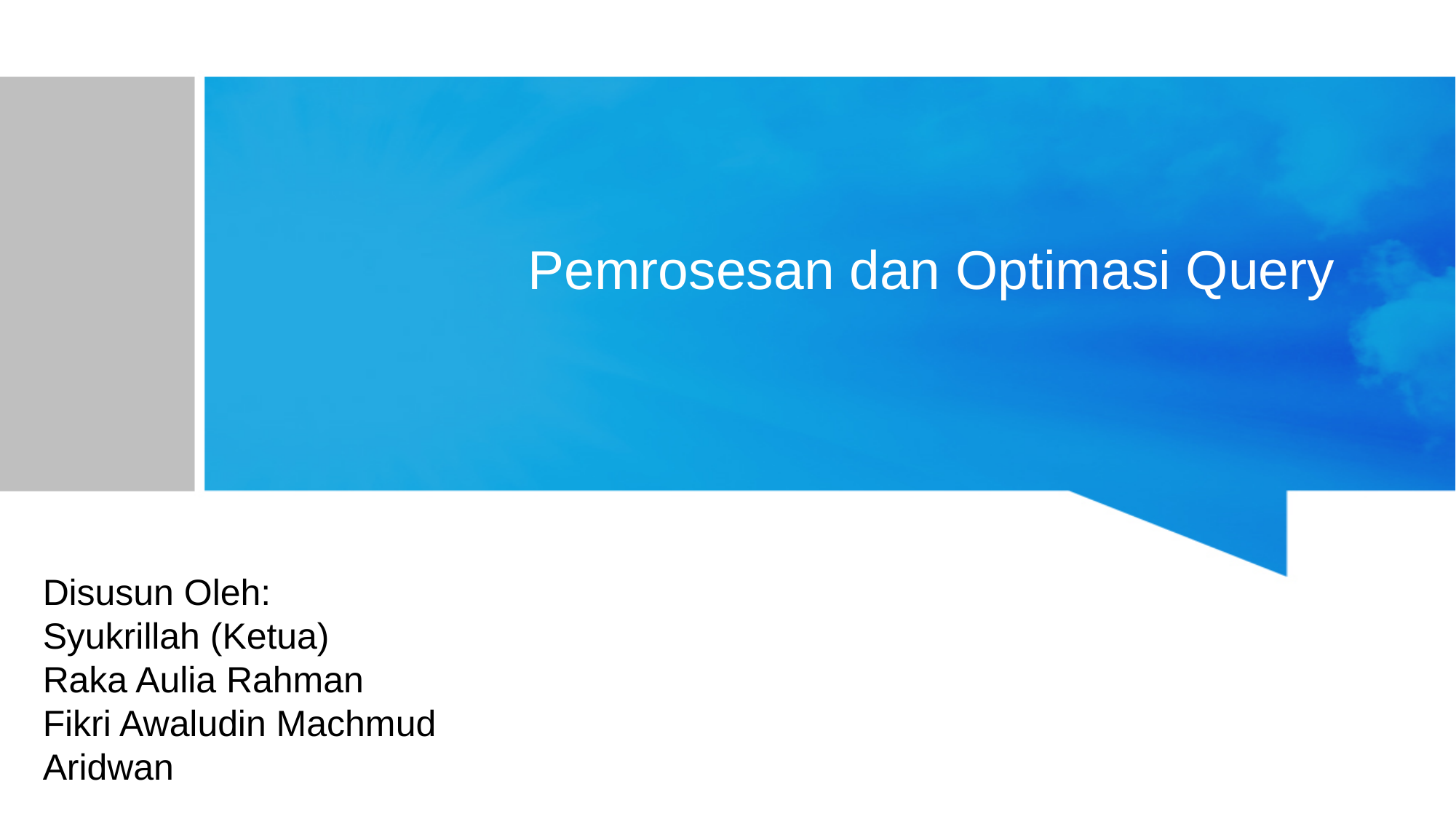

# Pemrosesan dan Optimasi Query
Disusun Oleh:
Syukrillah (Ketua)
Raka Aulia Rahman
Fikri Awaludin Machmud
Aridwan